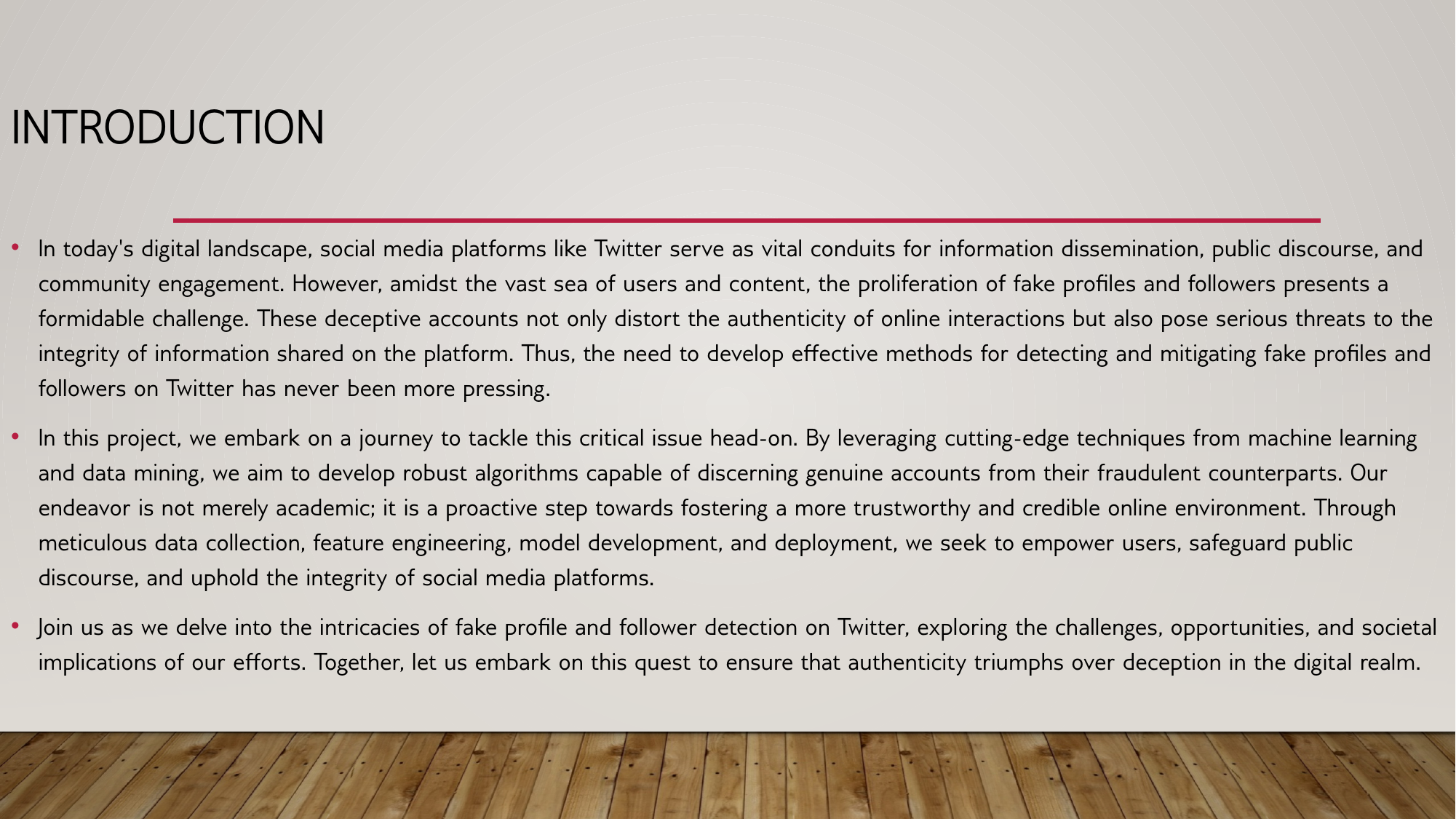

# Introduction
In today's digital landscape, social media platforms like Twitter serve as vital conduits for information dissemination, public discourse, and community engagement. However, amidst the vast sea of users and content, the proliferation of fake profiles and followers presents a formidable challenge. These deceptive accounts not only distort the authenticity of online interactions but also pose serious threats to the integrity of information shared on the platform. Thus, the need to develop effective methods for detecting and mitigating fake profiles and followers on Twitter has never been more pressing.
In this project, we embark on a journey to tackle this critical issue head-on. By leveraging cutting-edge techniques from machine learning and data mining, we aim to develop robust algorithms capable of discerning genuine accounts from their fraudulent counterparts. Our endeavor is not merely academic; it is a proactive step towards fostering a more trustworthy and credible online environment. Through meticulous data collection, feature engineering, model development, and deployment, we seek to empower users, safeguard public discourse, and uphold the integrity of social media platforms.
Join us as we delve into the intricacies of fake profile and follower detection on Twitter, exploring the challenges, opportunities, and societal implications of our efforts. Together, let us embark on this quest to ensure that authenticity triumphs over deception in the digital realm.